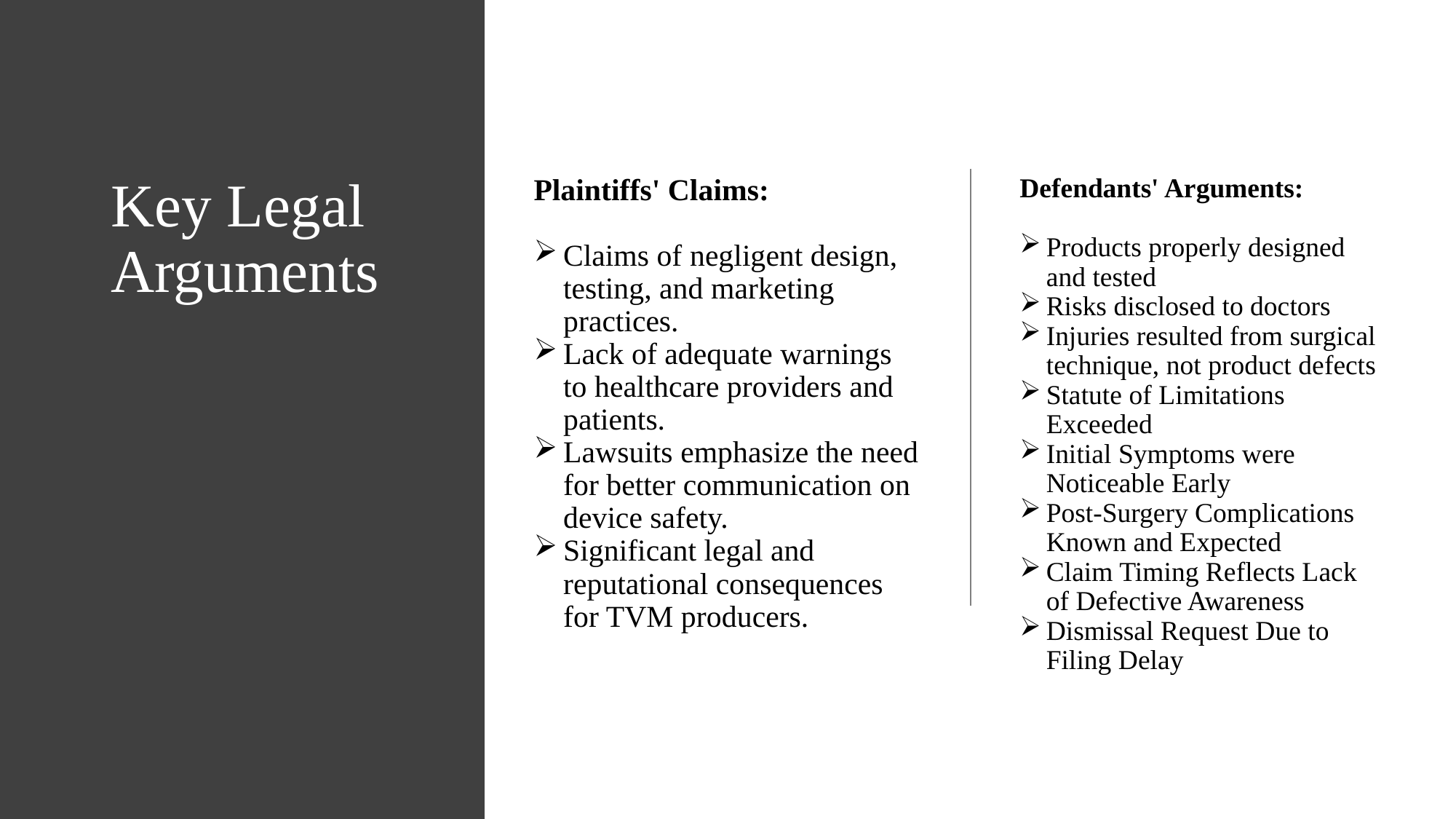

# Key Legal Arguments
Plaintiffs' Claims:

Claims of negligent design, testing, and marketing practices.
Lack of adequate warnings to healthcare providers and patients.
Lawsuits emphasize the need for better communication on device safety.
Significant legal and reputational consequences for TVM producers.

Defendants' Arguments:

Products properly designed and tested
Risks disclosed to doctors
Injuries resulted from surgical technique, not product defects
Statute of Limitations Exceeded
Initial Symptoms were Noticeable Early
Post-Surgery Complications Known and Expected
Claim Timing Reflects Lack of Defective Awareness
Dismissal Request Due to Filing Delay